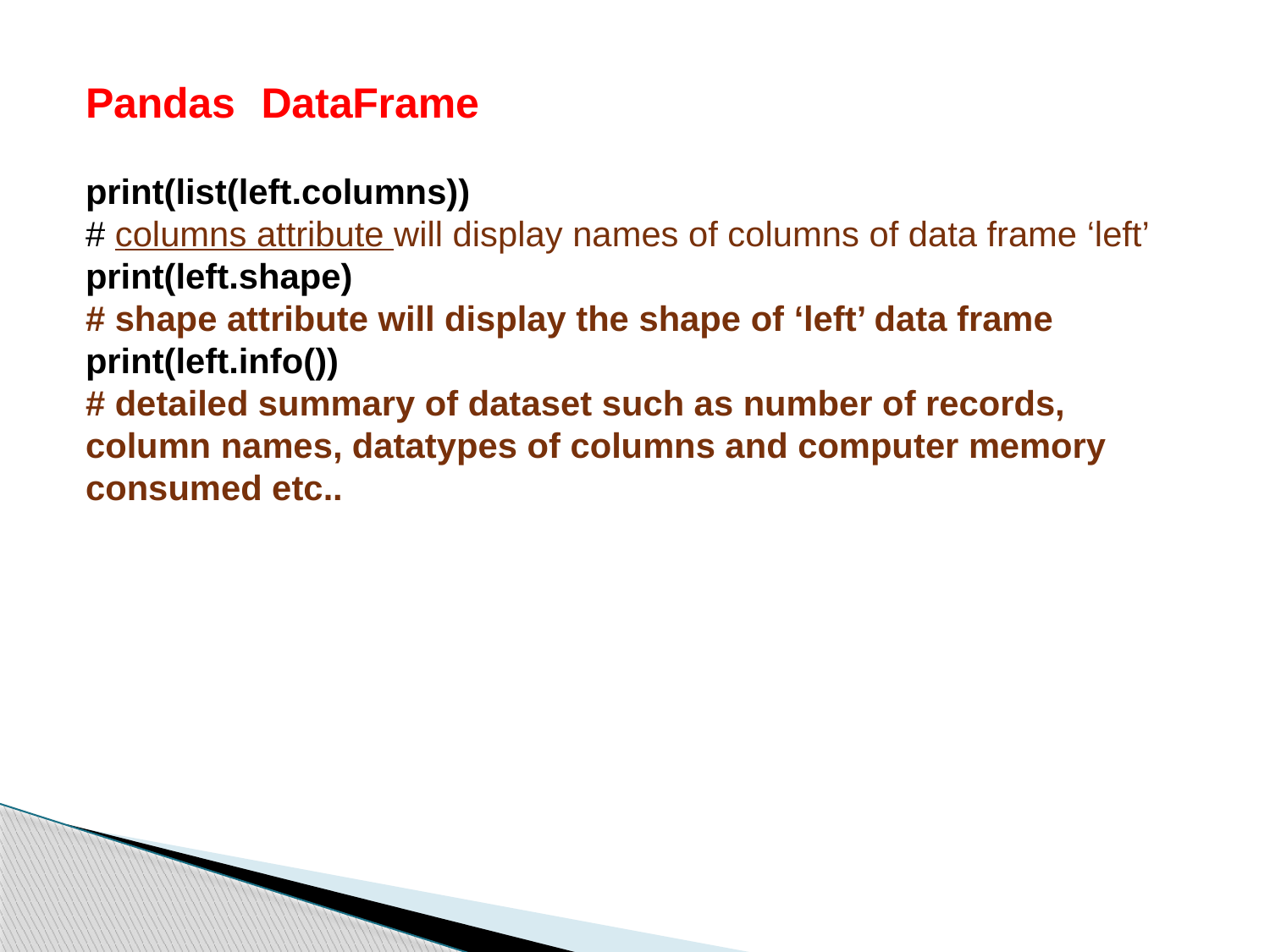

Pandas	DataFrame

print(list(left.columns))
# columns attribute will display names of columns of data frame ‘left’
print(left.shape)
# shape attribute will display the shape of ‘left’ data frame
print(left.info())
# detailed summary of dataset such as number of records, column names, datatypes of columns and computer memory consumed etc..